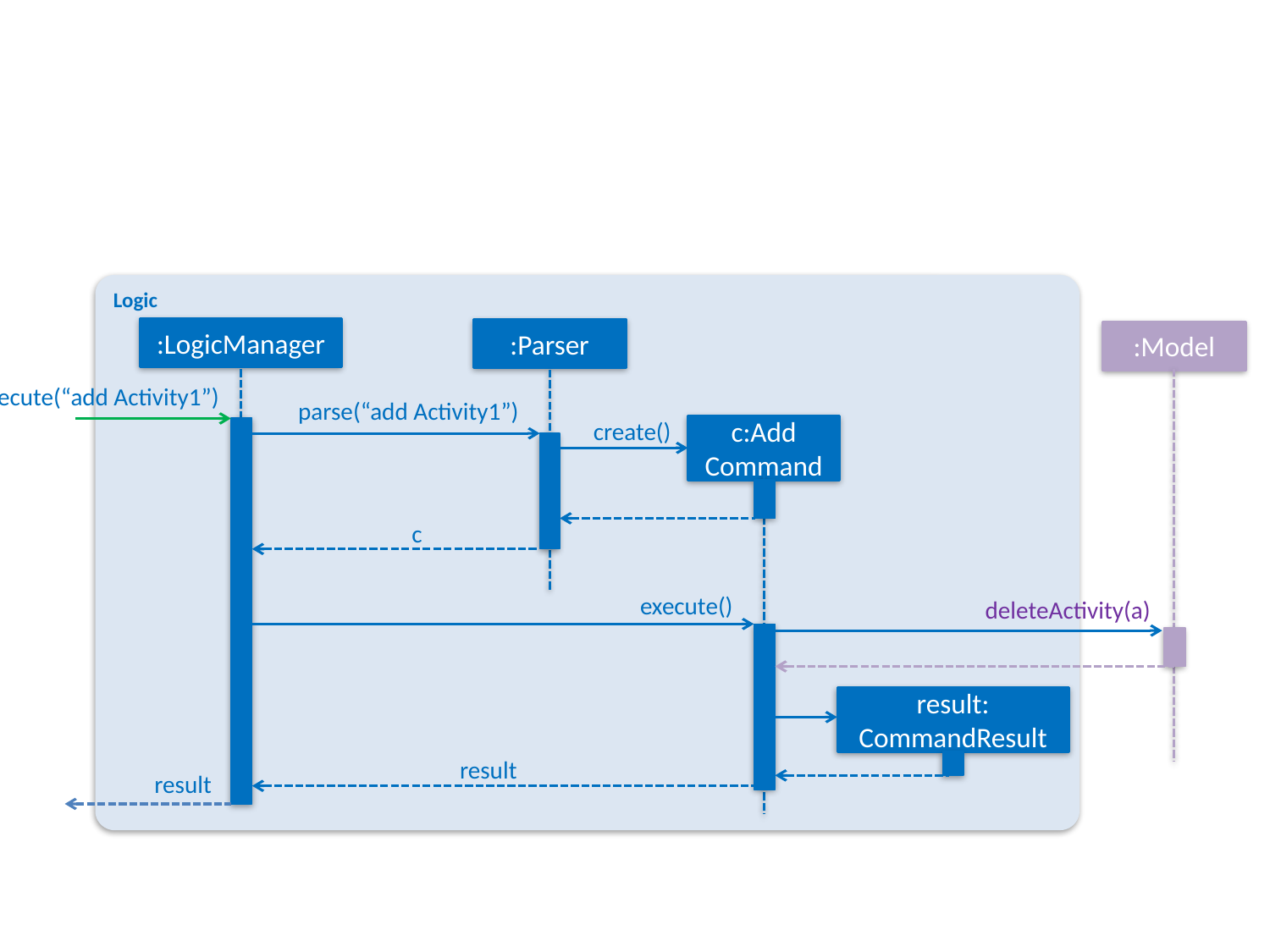

Logic
:LogicManager
:Parser
:Model
execute(“add Activity1”)
parse(“add Activity1”)
create()
c:Add
Command

c
execute()
deleteActivity(a)

result:
CommandResult

result
result